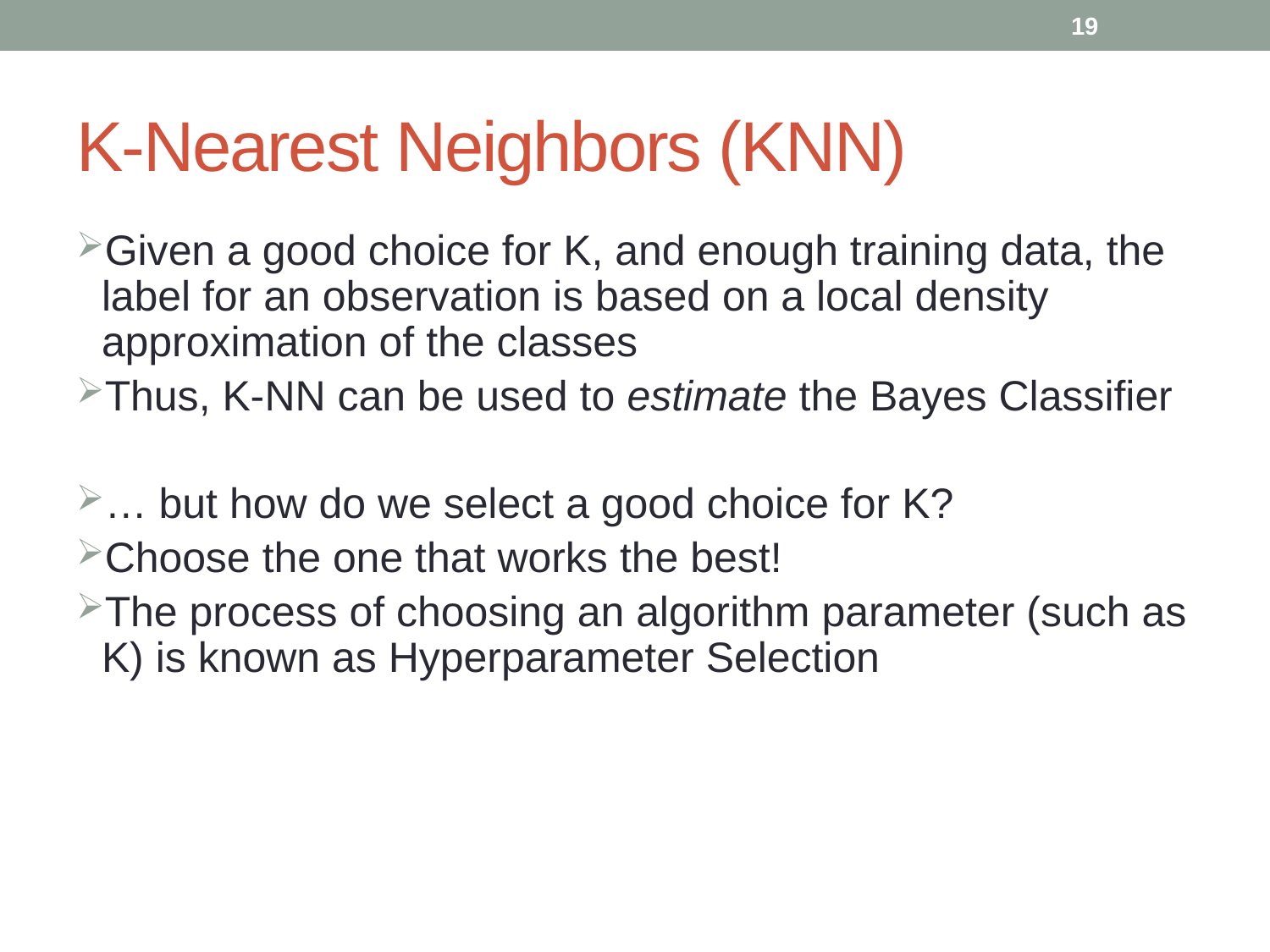

19
# K-Nearest Neighbors (KNN)
Given a good choice for K, and enough training data, the label for an observation is based on a local density approximation of the classes
Thus, K-NN can be used to estimate the Bayes Classifier

… but how do we select a good choice for K?
Choose the one that works the best!
The process of choosing an algorithm parameter (such as K) is known as Hyperparameter Selection